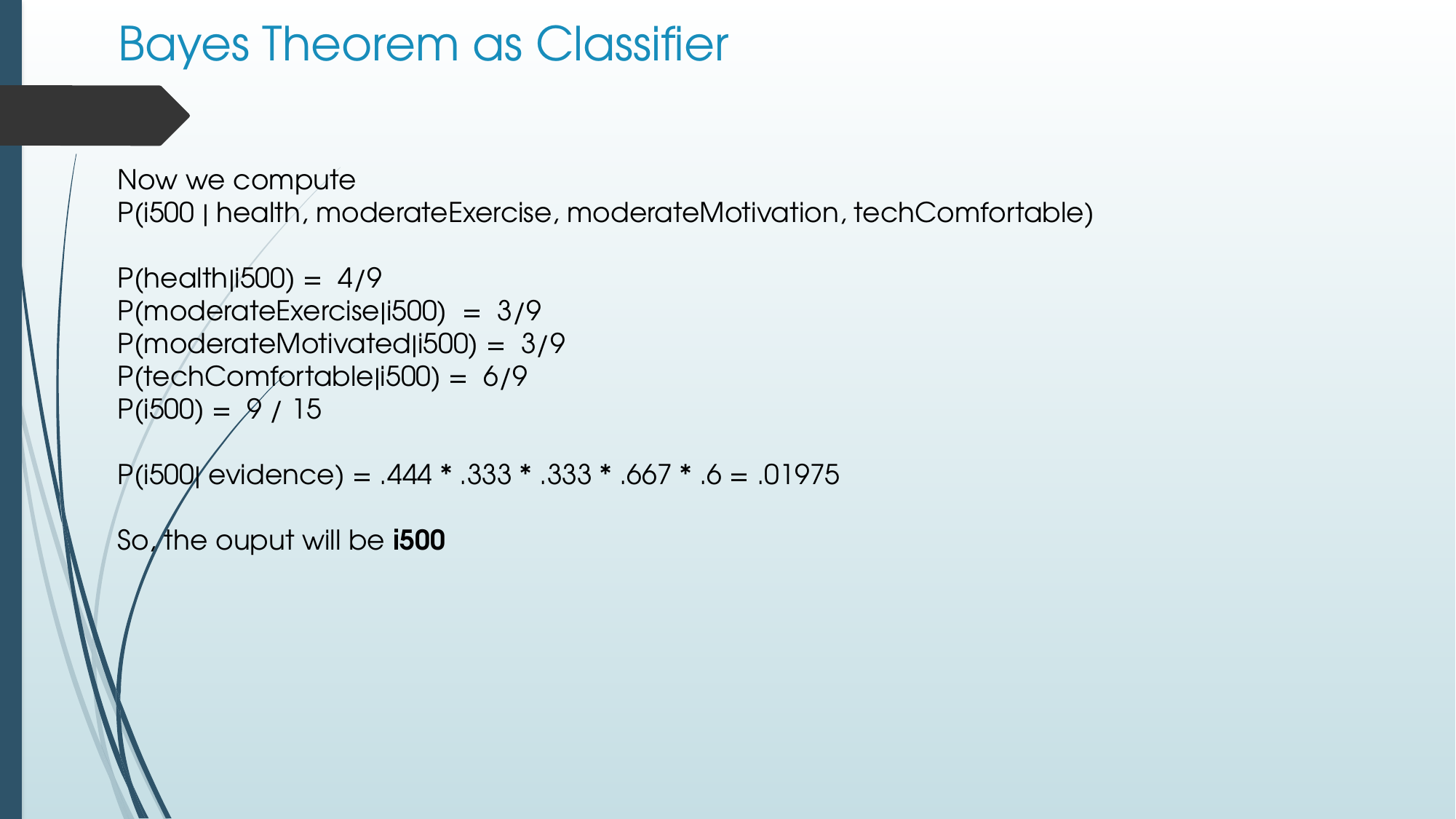

# Bayes Theorem as Classifier

Now we compute
P(i500 | health, moderateExercise, moderateMotivation, techComfortable)

P(health|i500) =  4/9
P(moderateExercise|i500)  =  3/9
P(moderateMotivated|i500) =  3/9
P(techComfortable|i500) =  6/9
P(i500) =  9 / 15

P(i500| evidence) = .444 * .333 * .333 * .667 * .6 = .01975

So, the ouput will be i500